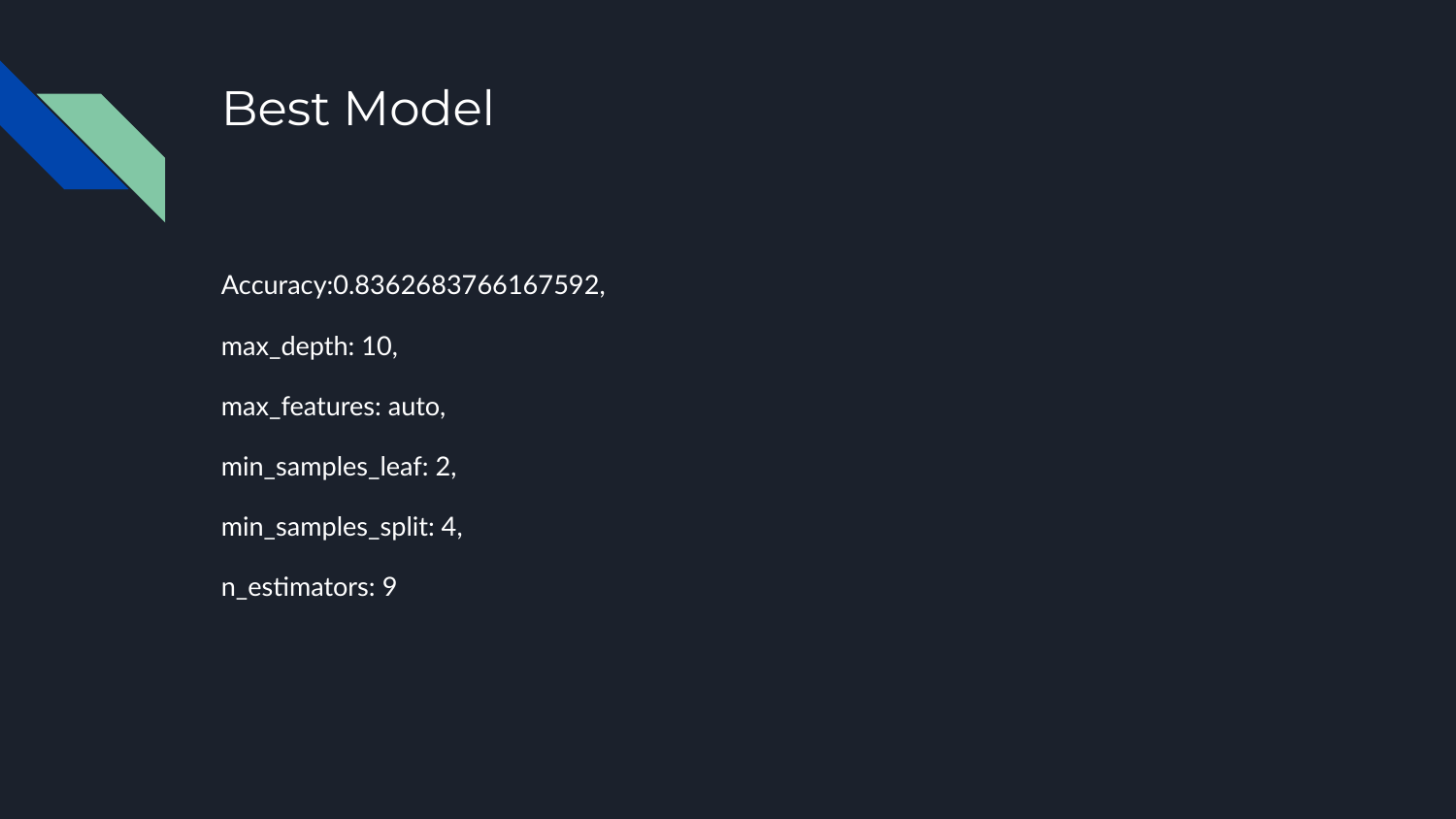

# Best Model
Accuracy:0.8362683766167592,
max_depth: 10,
max_features: auto,
min_samples_leaf: 2,
min_samples_split: 4,
n_estimators: 9